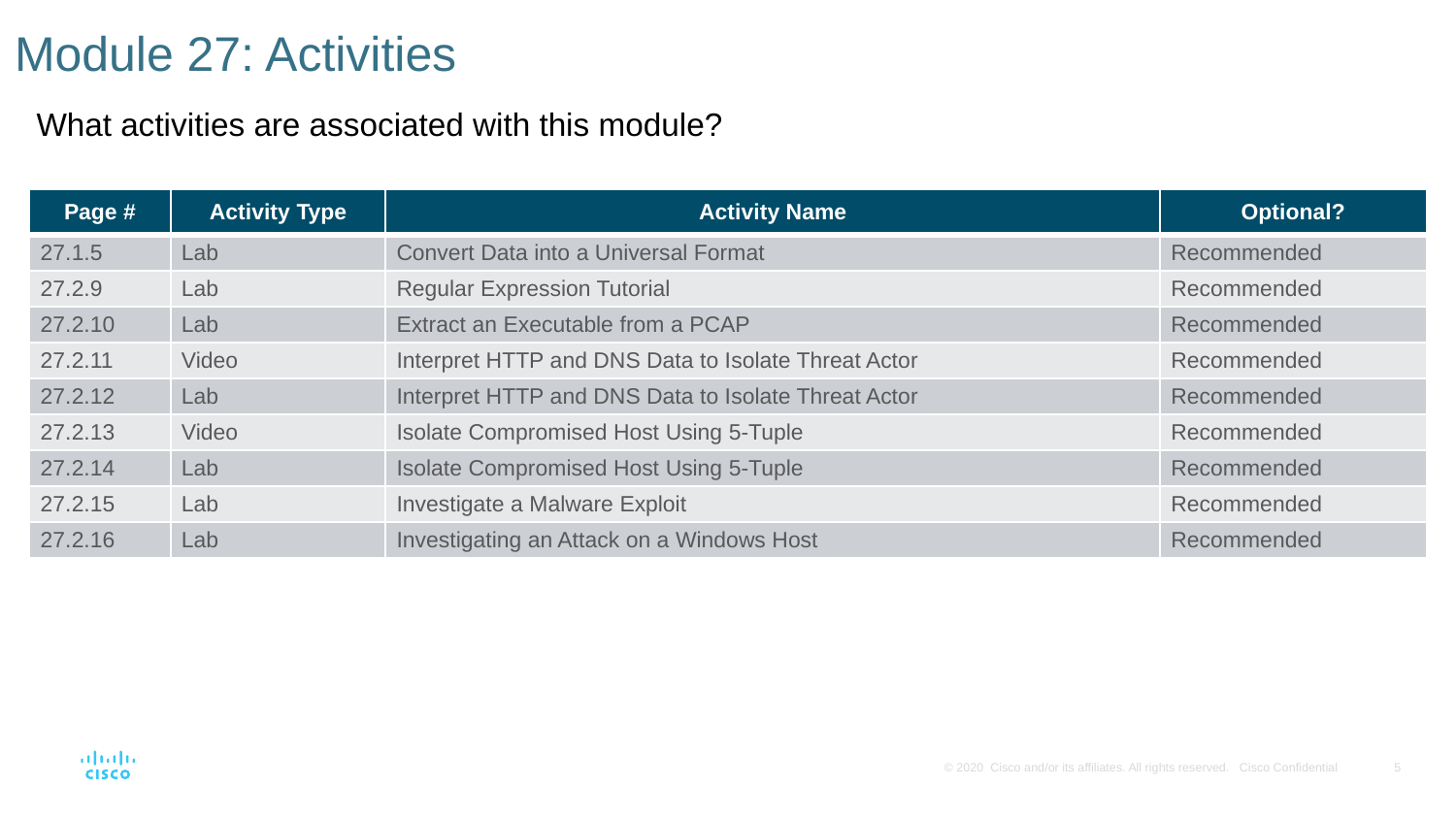

# Module 27: Activities
What activities are associated with this module?

| Page # | Activity Type | Activity Name | Optional? |
| --- | --- | --- | --- |
| 27.1.5 | Lab | Convert Data into a Universal Format | Recommended |
| 27.2.9 | Lab | Regular Expression Tutorial | Recommended |
| 27.2.10 | Lab | Extract an Executable from a PCAP | Recommended |
| 27.2.11 | Video | Interpret HTTP and DNS Data to Isolate Threat Actor | Recommended |
| 27.2.12 | Lab | Interpret HTTP and DNS Data to Isolate Threat Actor | Recommended |
| 27.2.13 | Video | Isolate Compromised Host Using 5-Tuple | Recommended |
| 27.2.14 | Lab | Isolate Compromised Host Using 5-Tuple | Recommended |
| 27.2.15 | Lab | Investigate a Malware Exploit | Recommended |
| 27.2.16 | Lab | Investigating an Attack on a Windows Host | Recommended |